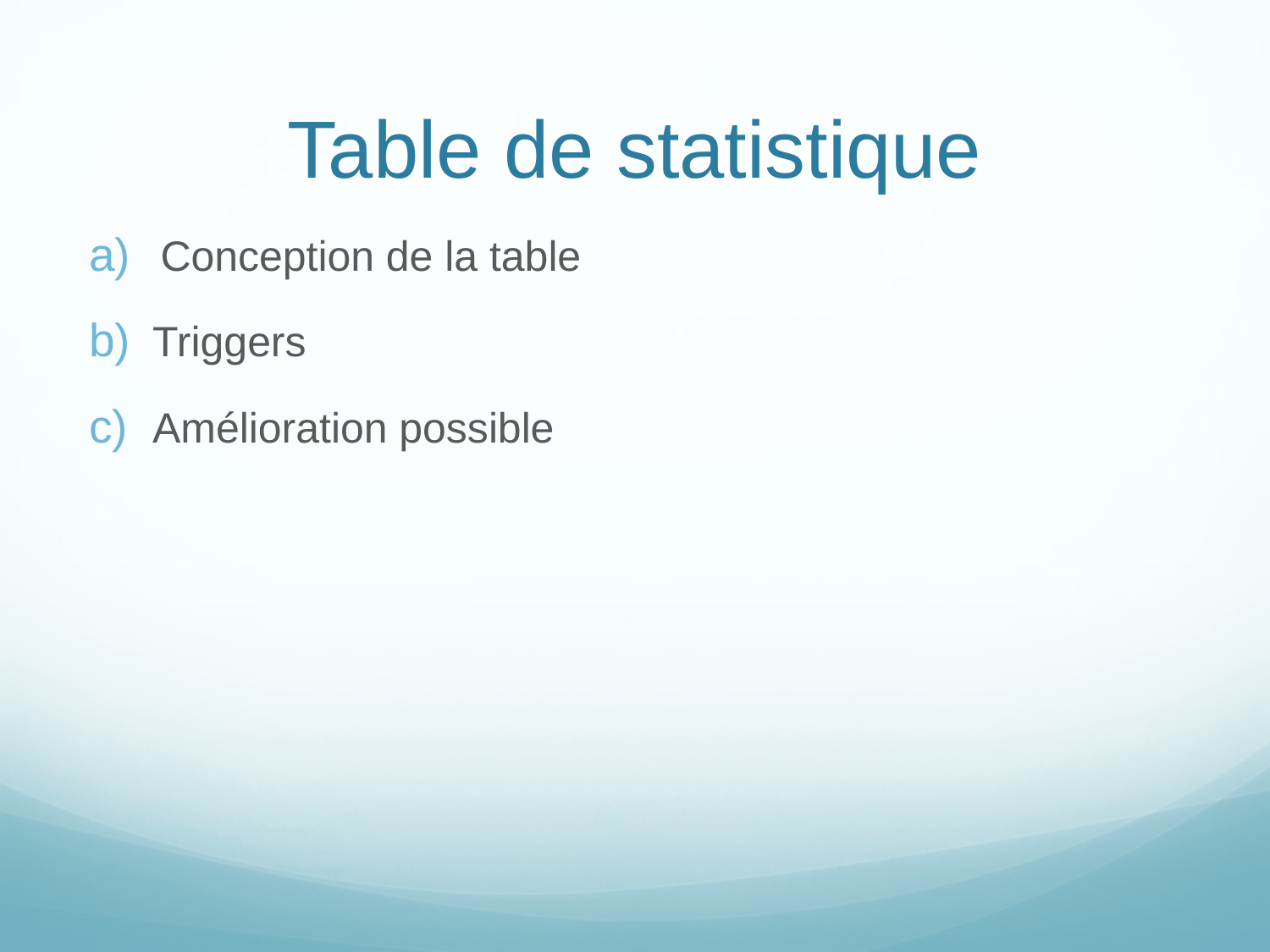

# Table de statistique
Conception de la table
Triggers
Amélioration possible